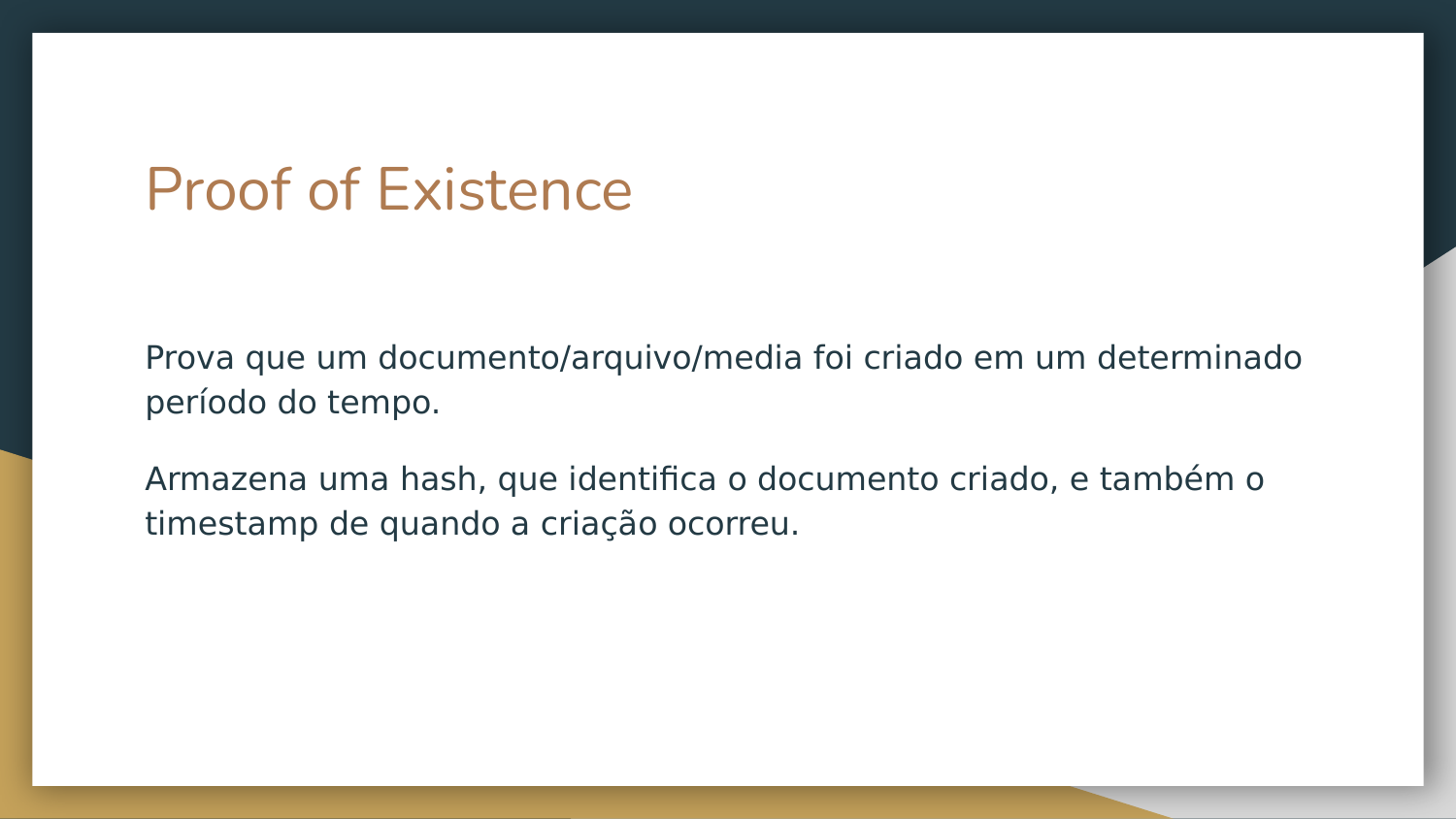

# Proof of Existence
Prova que um documento/arquivo/media foi criado em um determinado período do tempo.
Armazena uma hash, que identifica o documento criado, e também o timestamp de quando a criação ocorreu.